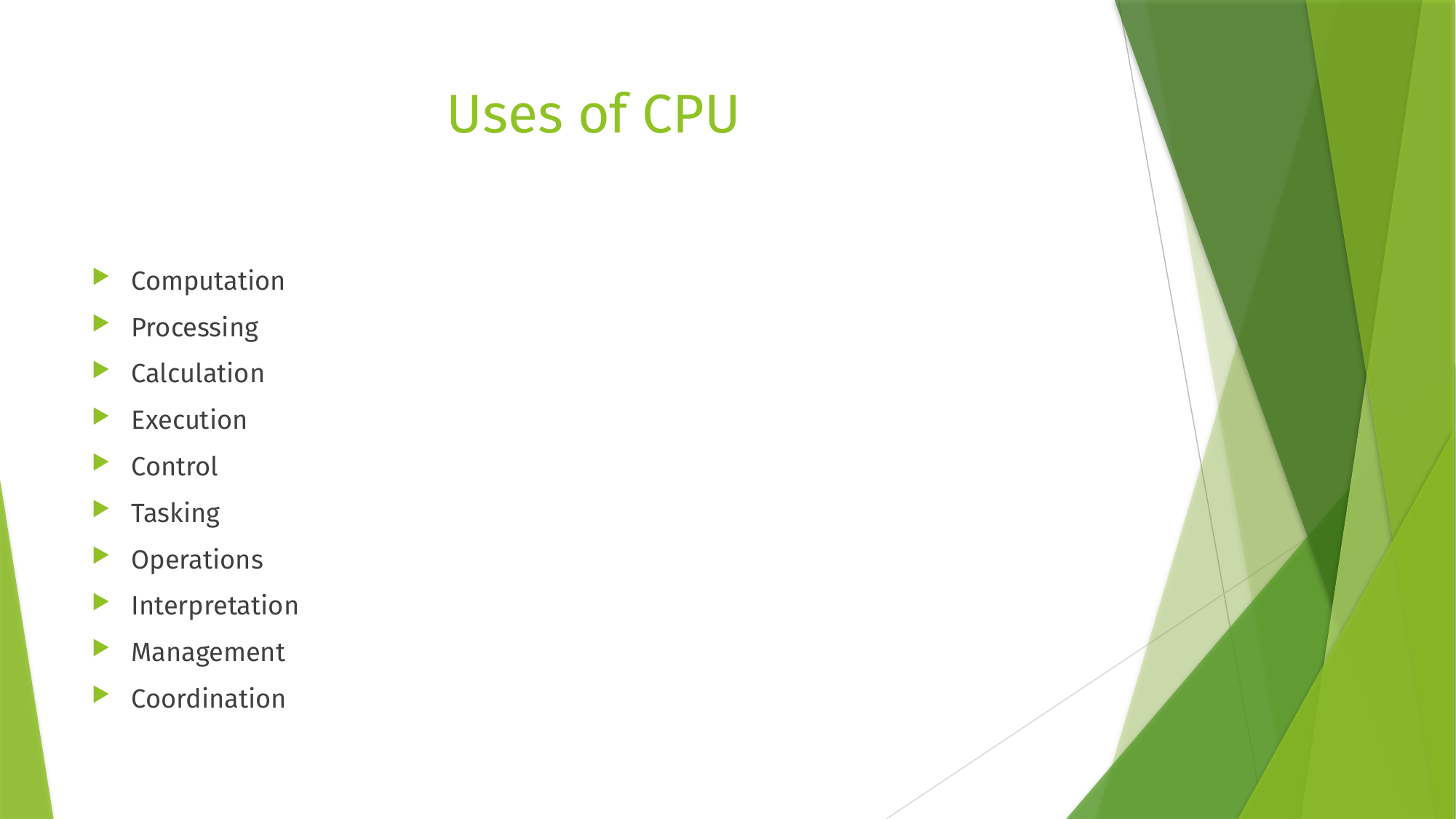

# Uses of CPU
Computation
Processing
Calculation
Execution
Control
Tasking
Operations
Interpretation
Management
Coordination